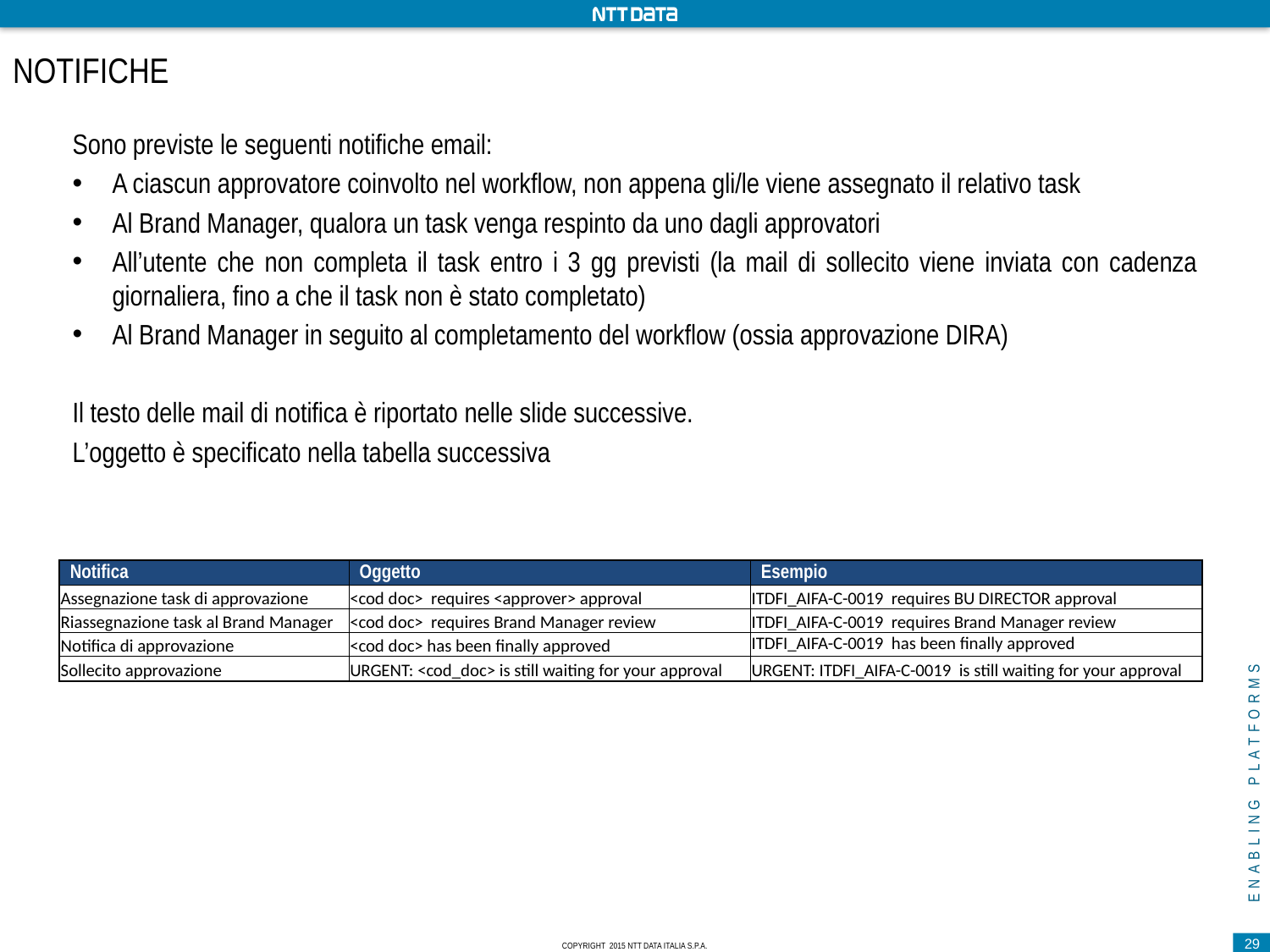

# Notifiche
Sono previste le seguenti notifiche email:
A ciascun approvatore coinvolto nel workflow, non appena gli/le viene assegnato il relativo task
Al Brand Manager, qualora un task venga respinto da uno dagli approvatori
All’utente che non completa il task entro i 3 gg previsti (la mail di sollecito viene inviata con cadenza giornaliera, fino a che il task non è stato completato)
Al Brand Manager in seguito al completamento del workflow (ossia approvazione DIRA)

Il testo delle mail di notifica è riportato nelle slide successive.
L’oggetto è specificato nella tabella successiva

| Notifica | Oggetto | Esempio |
| --- | --- | --- |
| Assegnazione task di approvazione | <cod doc>  requires <approver> approval | ITDFI\_AIFA-C-0019  requires BU DIRECTOR approval |
| Riassegnazione task al Brand Manager | <cod doc>  requires Brand Manager review | ITDFI\_AIFA-C-0019  requires Brand Manager review |
| Notifica di approvazione | <cod doc> has been finally approved | ITDFI\_AIFA-C-0019  has been finally approved |
| Sollecito approvazione | URGENT: <cod\_doc> is still waiting for your approval | URGENT: ITDFI\_AIFA-C-0019  is still waiting for your approval |